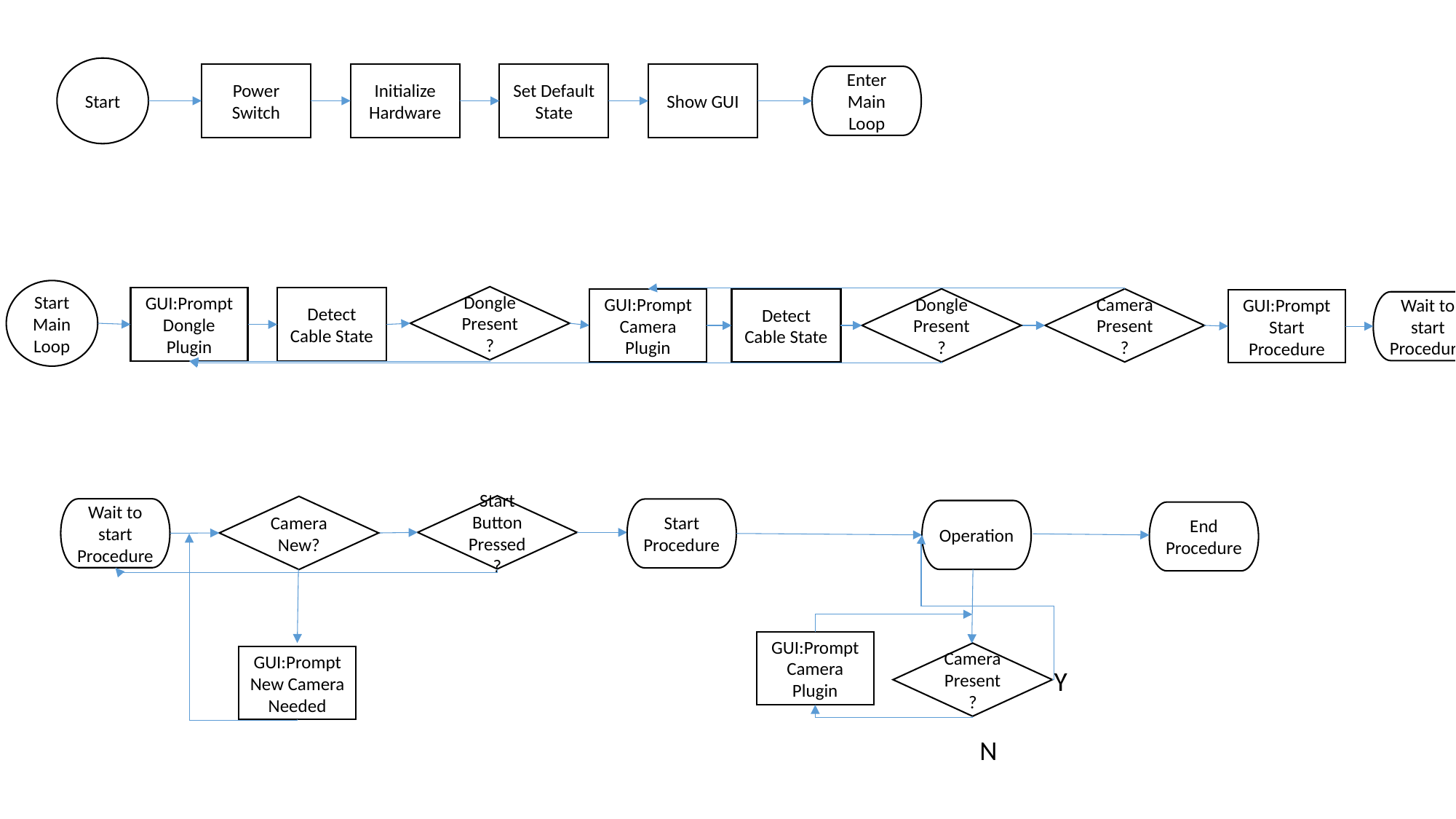

Start
Power Switch
Initialize Hardware
Set Default State
Show GUI
Enter Main Loop
Start Main Loop
Dongle Present?
GUI:Prompt Dongle Plugin
Detect Cable State
GUI:Prompt Camera Plugin
Detect Cable State
Dongle Present?
Camera Present?
GUI:Prompt Start Procedure
Wait to start Procedure
Start Button Pressed?
Camera
New?
Wait to start Procedure
Start Procedure
Operation
End
Procedure
GUI:Prompt Camera Plugin
Camera Present?
GUI:Prompt New Camera Needed
Y
N